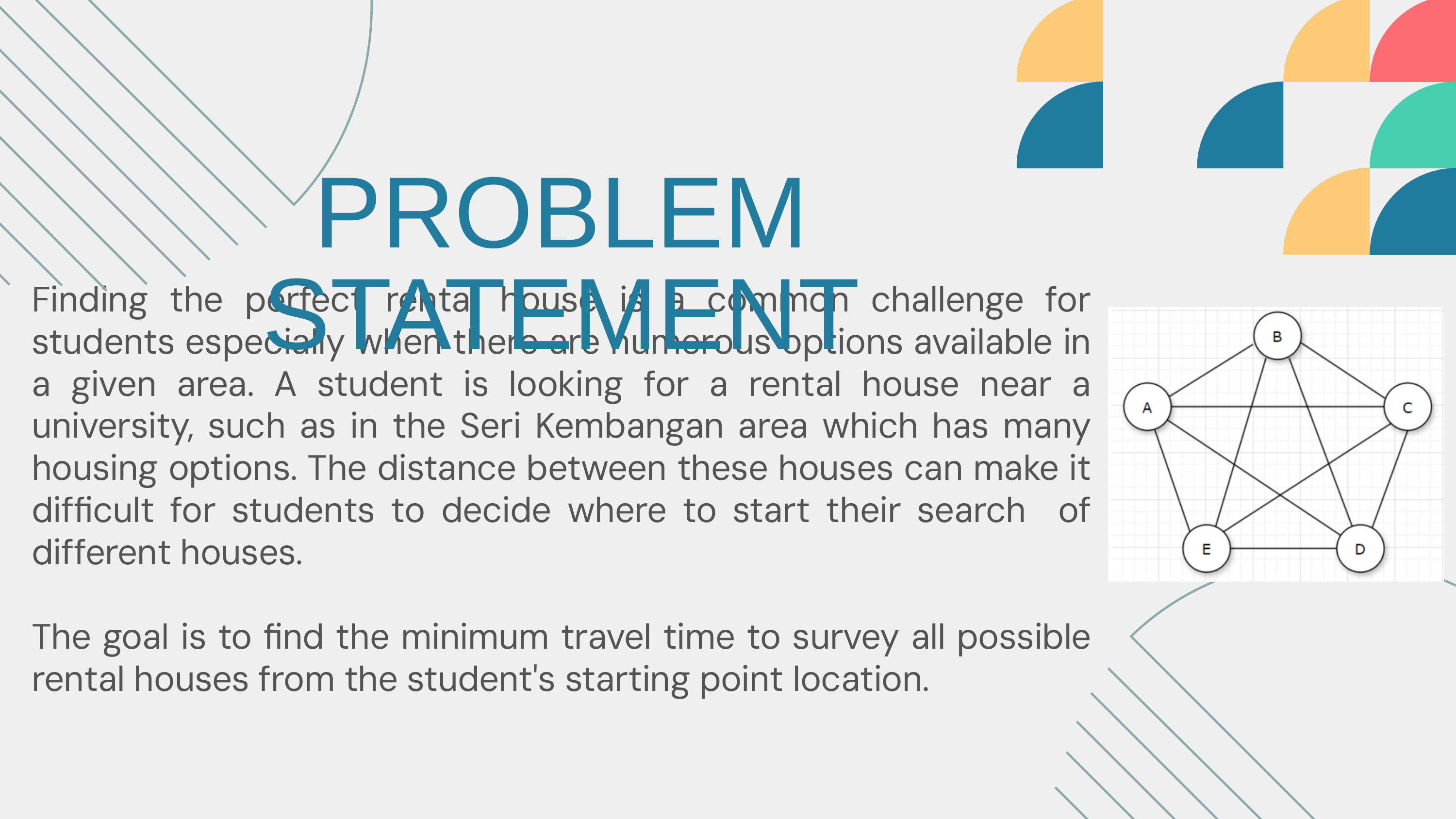

PROBLEM STATEMENT

Finding the perfect rental house is a common challenge for students especially when there are numerous options available in a given area. A student is looking for a rental house near a university, such as in the Seri Kembangan area which has many housing options. The distance between these houses can make it difficult for students to decide where to start their search  of different houses.

The goal is to find the minimum travel time to survey all possible rental houses from the student's starting point location.